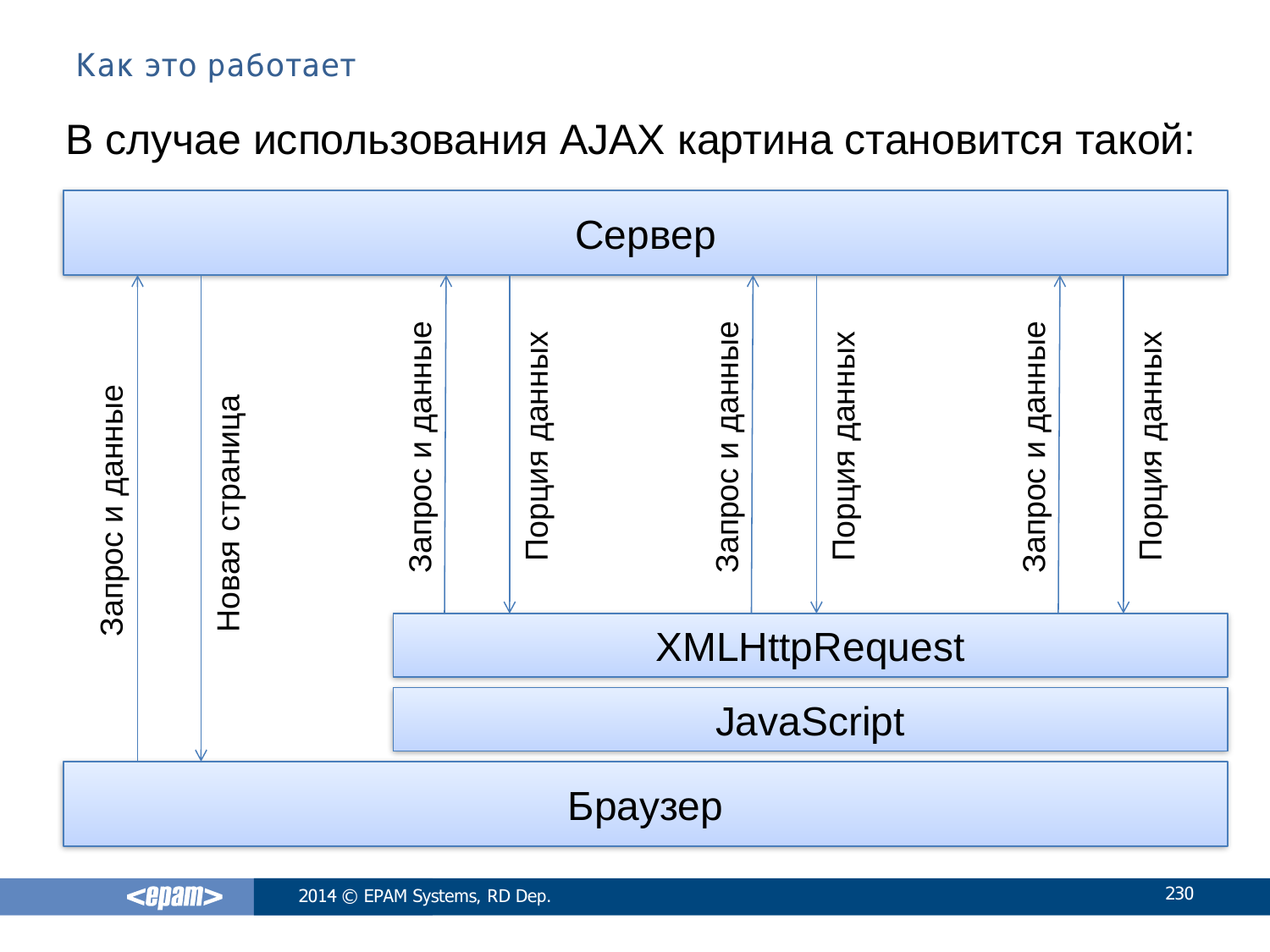

# Как это работает
В случае использования AJAX картина становится такой:
Сервер
Порция данных
Порция данных
Порция данных
Запрос и данные
Запрос и данные
Запрос и данные
Запрос и данные
Новая страница
XMLHttpRequest
JavaScript
Браузер
230
2014 © EPAM Systems, RD Dep.